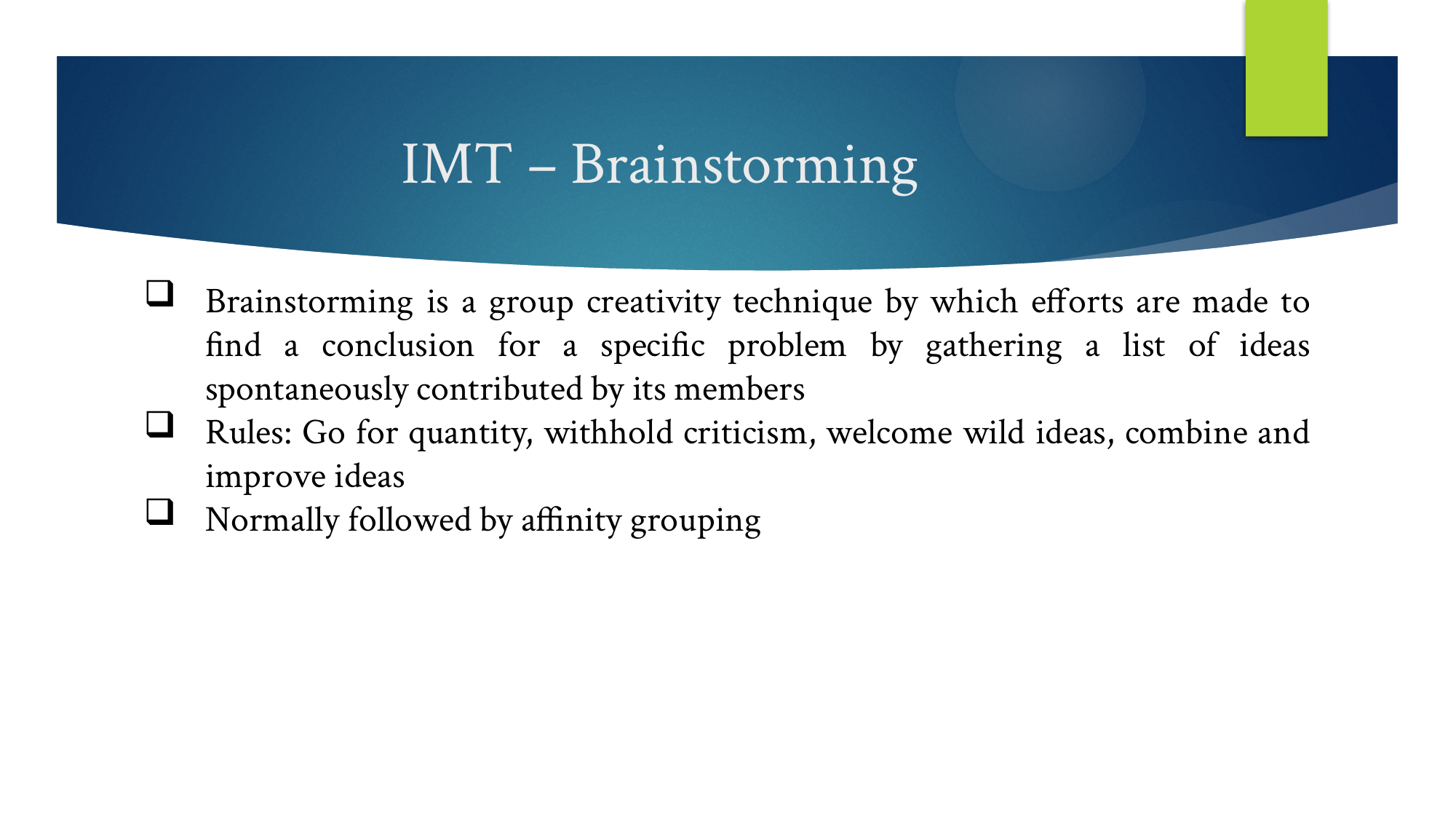

# IMT – Brainstorming
Brainstorming is a group creativity technique by which efforts are made to find a conclusion for a specific problem by gathering a list of ideas spontaneously contributed by its members
Rules: Go for quantity, withhold criticism, welcome wild ideas, combine and improve ideas
Normally followed by affinity grouping